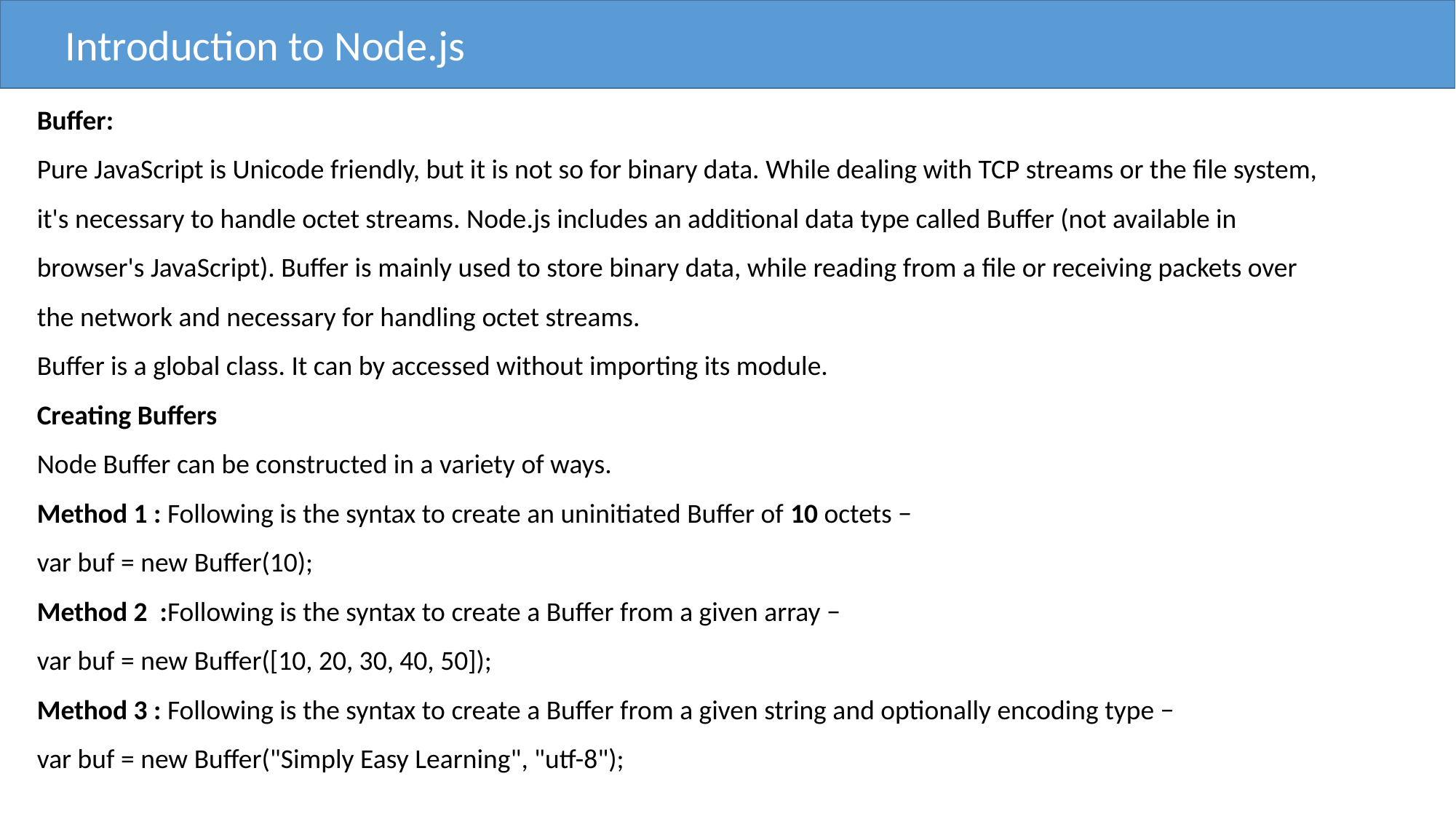

Introduction to Node.js

Buffer:
Pure JavaScript is Unicode friendly, but it is not so for binary data. While dealing with TCP streams or the file system, it's necessary to handle octet streams. Node.js includes an additional data type called Buffer (not available in browser's JavaScript). Buffer is mainly used to store binary data, while reading from a file or receiving packets over the network and necessary for handling octet streams.
Buffer is a global class. It can by accessed without importing its module.
Creating Buffers
Node Buffer can be constructed in a variety of ways.
Method 1 : Following is the syntax to create an uninitiated Buffer of 10 octets −
var buf = new Buffer(10);
Method 2  :Following is the syntax to create a Buffer from a given array −
var buf = new Buffer([10, 20, 30, 40, 50]);
Method 3 : Following is the syntax to create a Buffer from a given string and optionally encoding type −
var buf = new Buffer("Simply Easy Learning", "utf-8");